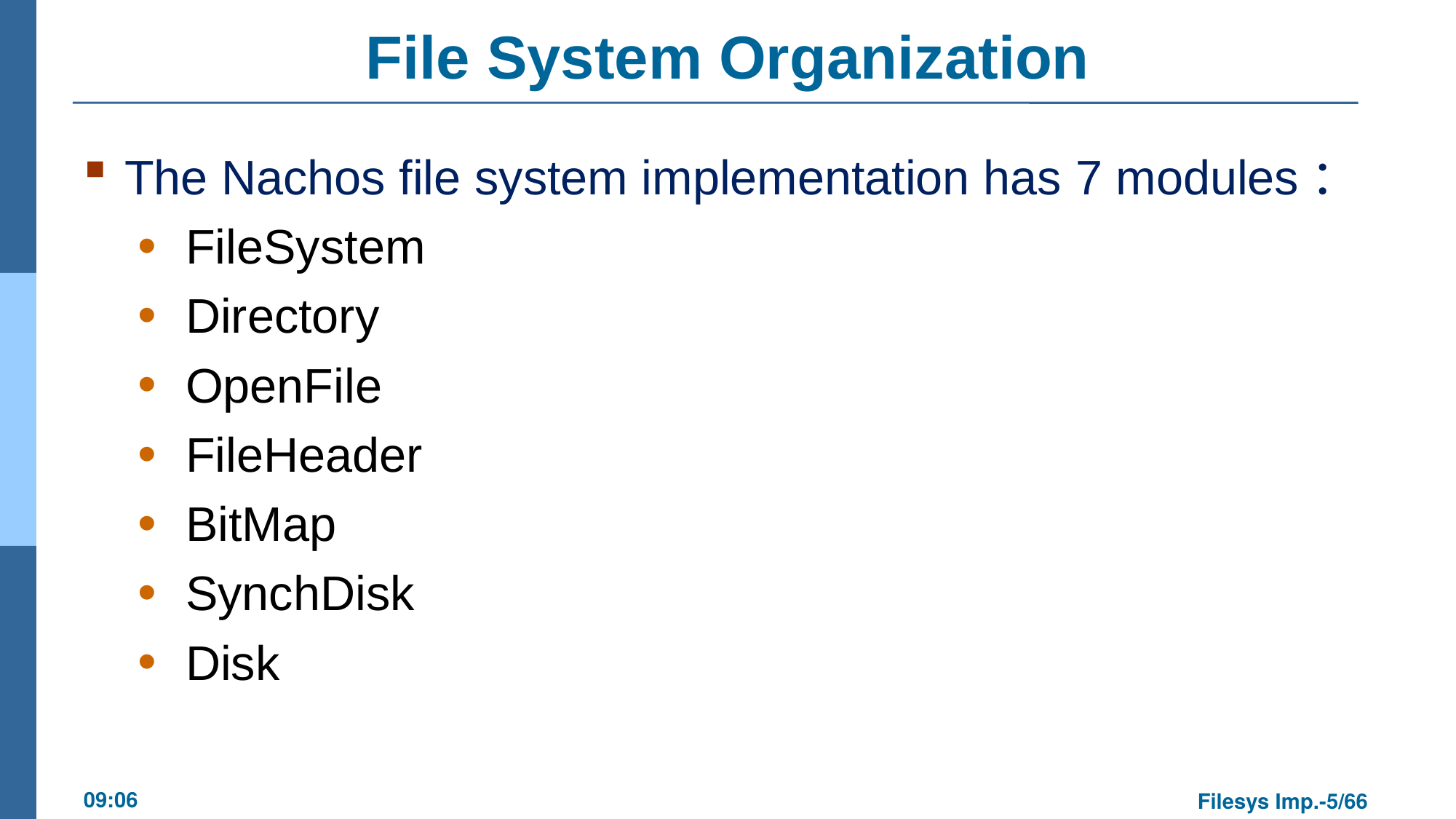

# File System Organization
The Nachos file system implementation has 7 modules：
 FileSystem
 Directory
 OpenFile
 FileHeader
 BitMap
 SynchDisk
 Disk